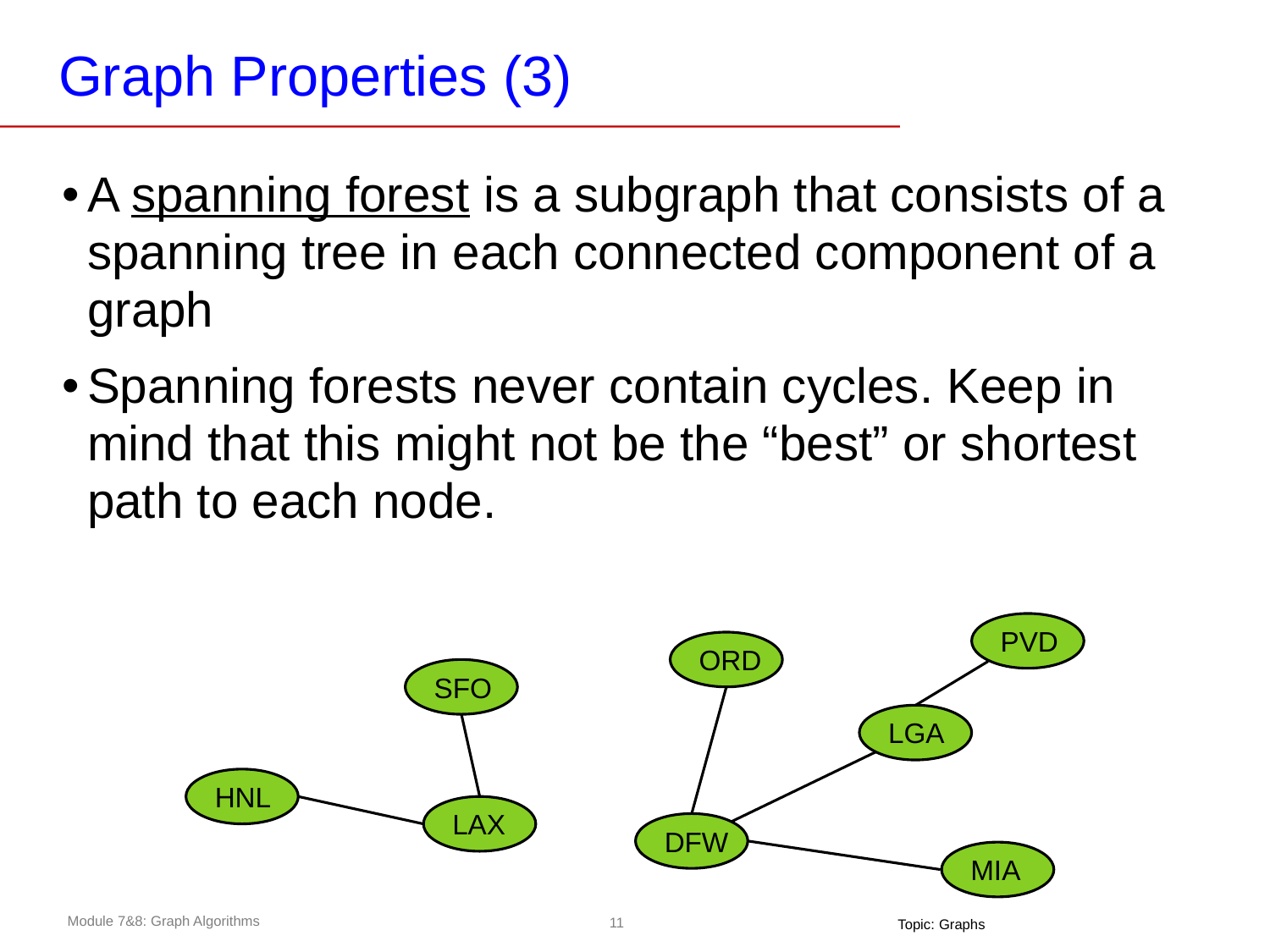

# Graph Properties (3)
A spanning forest is a subgraph that consists of a spanning tree in each connected component of a graph
Spanning forests never contain cycles. Keep in mind that this might not be the “best” or shortest path to each node.
PVD
ORD
SFO
LGA
HNL
LAX
DFW
MIA
Topic: Graphs